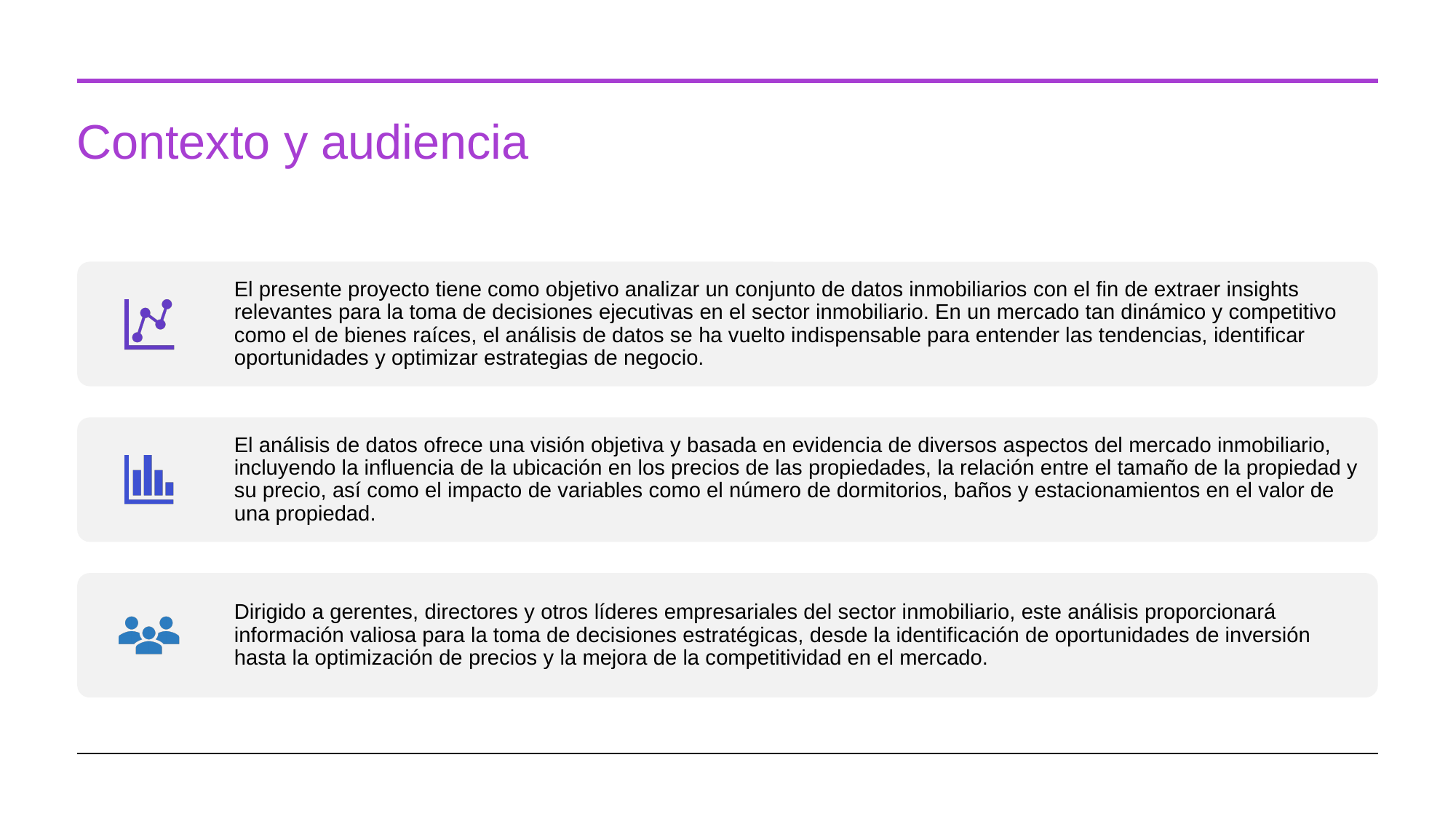

# Contexto y audiencia
El presente proyecto tiene como objetivo analizar un conjunto de datos inmobiliarios con el fin de extraer insights relevantes para la toma de decisiones ejecutivas en el sector inmobiliario. En un mercado tan dinámico y competitivo como el de bienes raíces, el análisis de datos se ha vuelto indispensable para entender las tendencias, identificar oportunidades y optimizar estrategias de negocio.
El análisis de datos ofrece una visión objetiva y basada en evidencia de diversos aspectos del mercado inmobiliario, incluyendo la influencia de la ubicación en los precios de las propiedades, la relación entre el tamaño de la propiedad y su precio, así como el impacto de variables como el número de dormitorios, baños y estacionamientos en el valor de una propiedad.
Dirigido a gerentes, directores y otros líderes empresariales del sector inmobiliario, este análisis proporcionará información valiosa para la toma de decisiones estratégicas, desde la identificación de oportunidades de inversión hasta la optimización de precios y la mejora de la competitividad en el mercado.